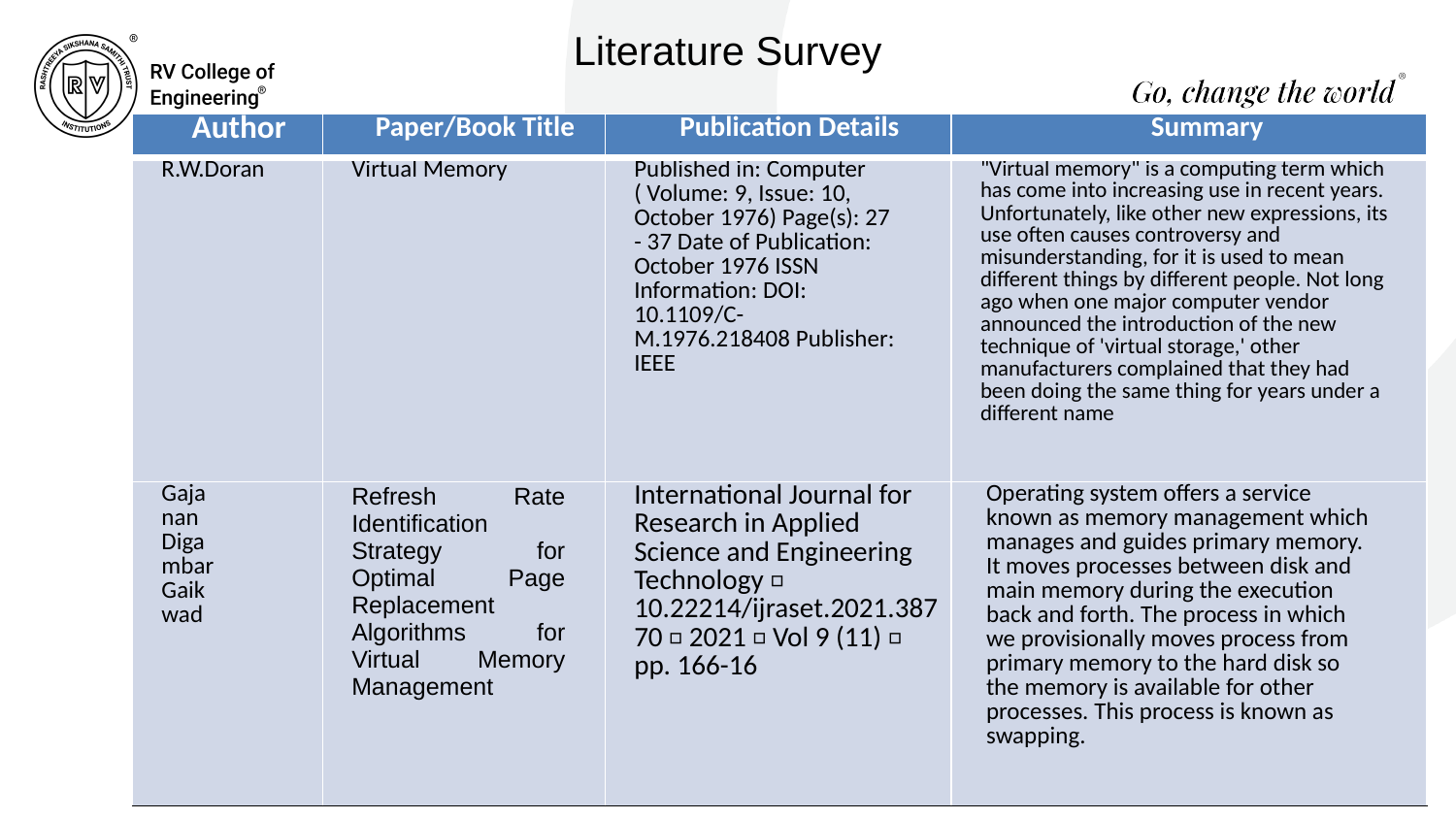

Literature Survey
| Author | Paper/Book Title | Publication Details | Summary |
| --- | --- | --- | --- |
| R.W.Doran | Virtual Memory | Published in: Computer ( Volume: 9, Issue: 10, October 1976) Page(s): 27 - 37 Date of Publication: October 1976 ISSN Information: DOI: 10.1109/C-M.1976.218408 Publisher: IEEE | "Virtual memory" is a computing term which has come into increasing use in recent years. Unfortunately, like other new expressions, its use often causes controversy and misunderstanding, for it is used to mean different things by different people. Not long ago when one major computer vendor announced the introduction of the new technique of 'virtual storage,' other manufacturers complained that they had been doing the same thing for years under a different name |
| Gajanan Digambar Gaikwad | Refresh Rate Identification Strategy for Optimal Page Replacement Algorithms for Virtual Memory Management | International Journal for Research in Applied Science and Engineering Technology ◽ 10.22214/ijraset.2021.38770 ◽ 2021 ◽ Vol 9 (11) ◽ pp. 166-16 | Operating system offers a service known as memory management which manages and guides primary memory. It moves processes between disk and main memory during the execution back and forth. The process in which we provisionally moves process from primary memory to the hard disk so the memory is available for other processes. This process is known as swapping. |